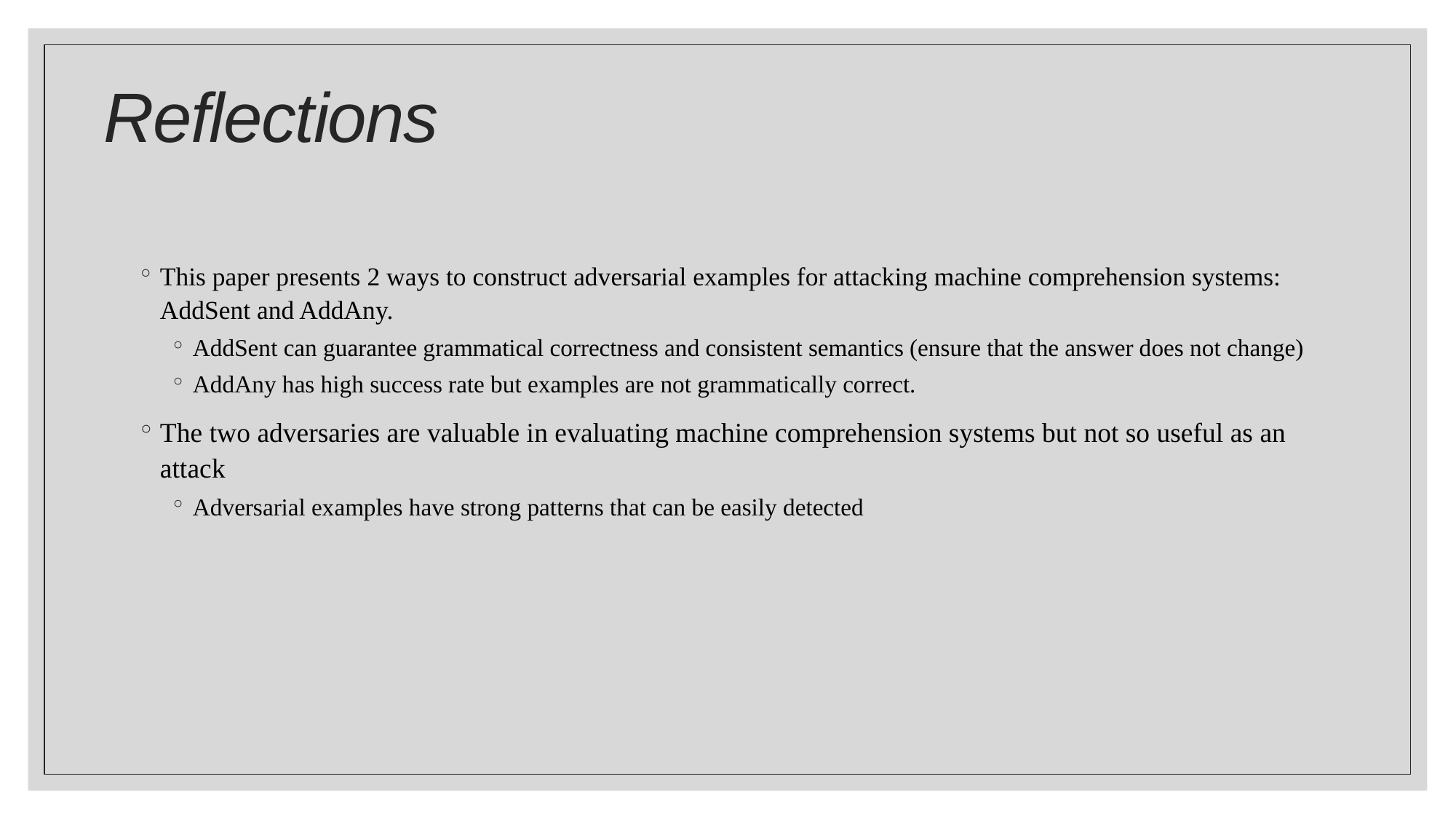

# Reflections
This paper presents 2 ways to construct adversarial examples for attacking machine comprehension systems: AddSent and AddAny.
AddSent can guarantee grammatical correctness and consistent semantics (ensure that the answer does not change)
AddAny has high success rate but examples are not grammatically correct.
The two adversaries are valuable in evaluating machine comprehension systems but not so useful as an attack
Adversarial examples have strong patterns that can be easily detected